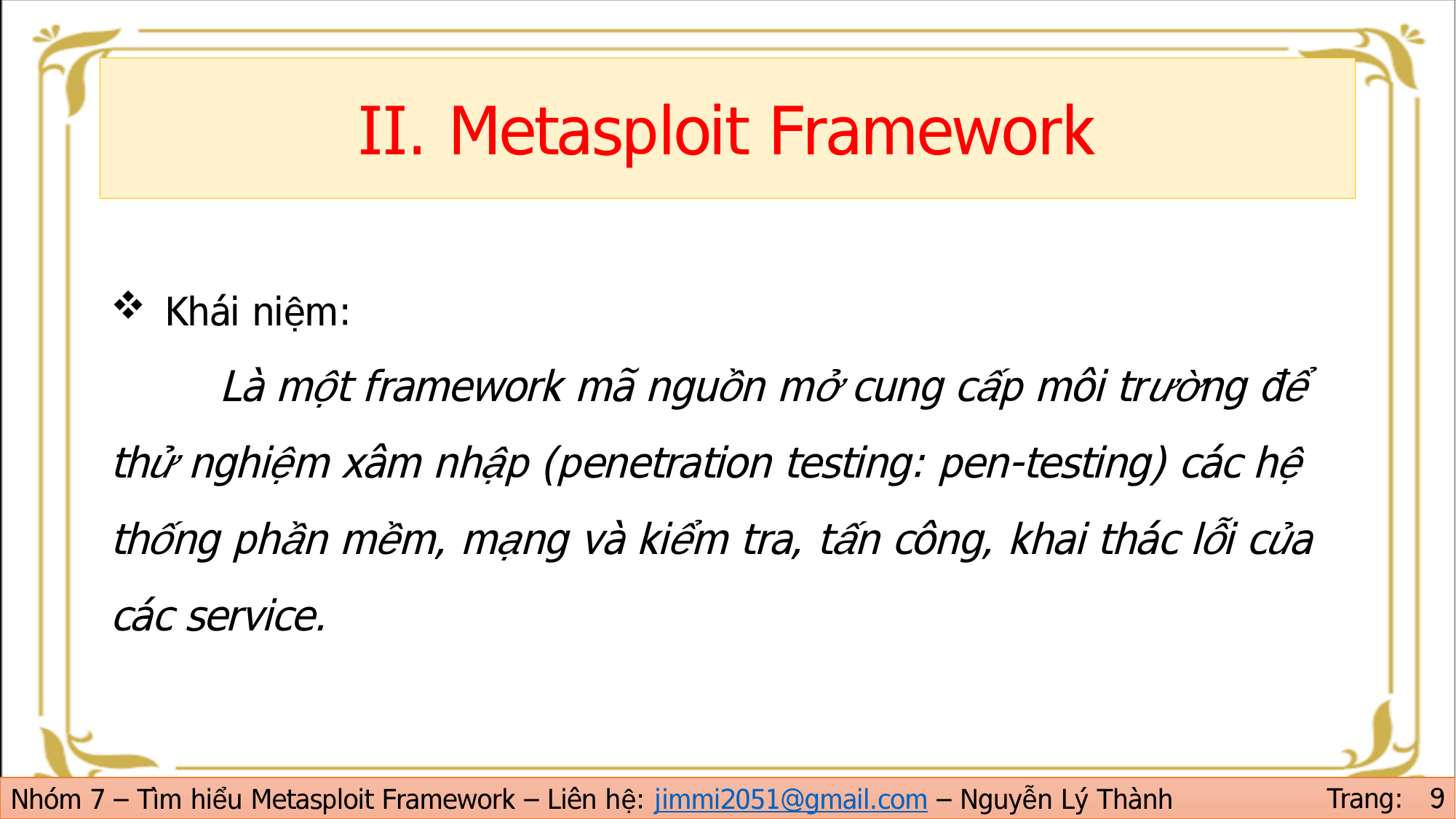

#
II. Metasploit Framework
Khái niệm:
	Là một framework mã nguồn mở cung cấp môi trường để thử nghiệm xâm nhập (penetration testing: pen-testing) các hệ thống phần mềm, mạng và kiểm tra, tấn công, khai thác lỗi của các service.
9